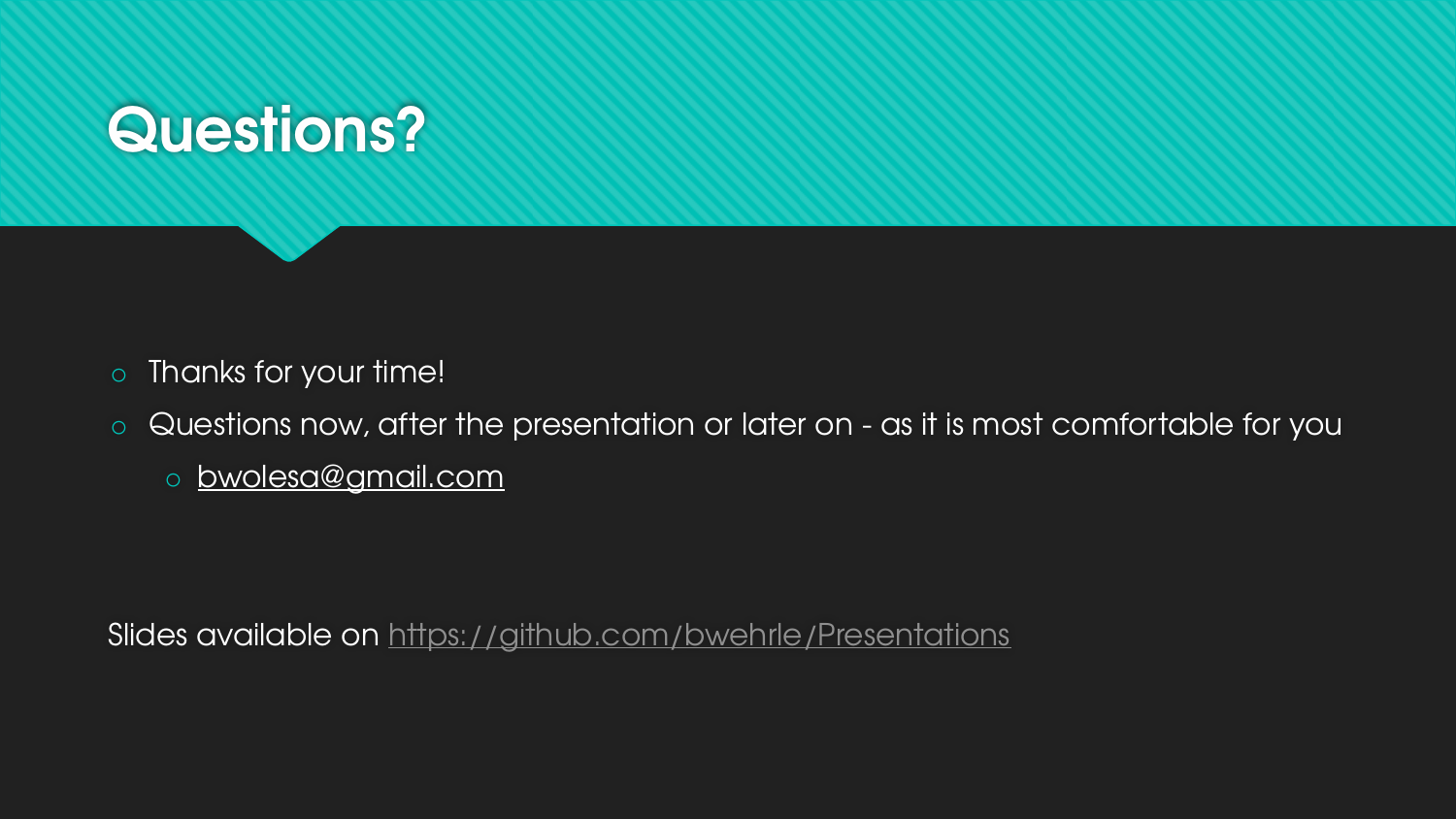

# Questions?
Thanks for your time!
Questions now, after the presentation or later on - as it is most comfortable for you
bwolesa@gmail.com

Slides available on https://github.com/bwehrle/Presentations